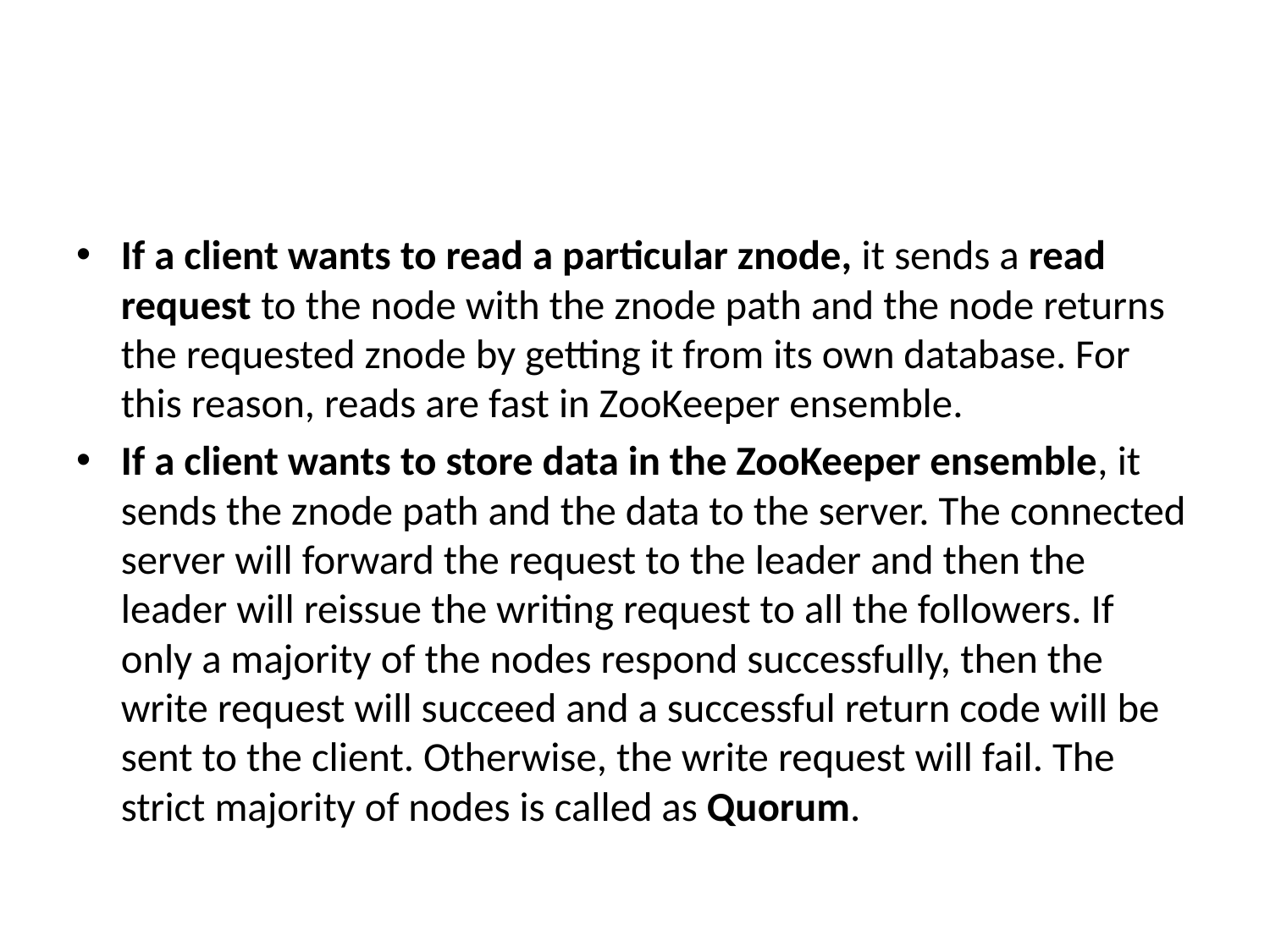

#
If a client wants to read a particular znode, it sends a read request to the node with the znode path and the node returns the requested znode by getting it from its own database. For this reason, reads are fast in ZooKeeper ensemble.
If a client wants to store data in the ZooKeeper ensemble, it sends the znode path and the data to the server. The connected server will forward the request to the leader and then the leader will reissue the writing request to all the followers. If only a majority of the nodes respond successfully, then the write request will succeed and a successful return code will be sent to the client. Otherwise, the write request will fail. The strict majority of nodes is called as Quorum.